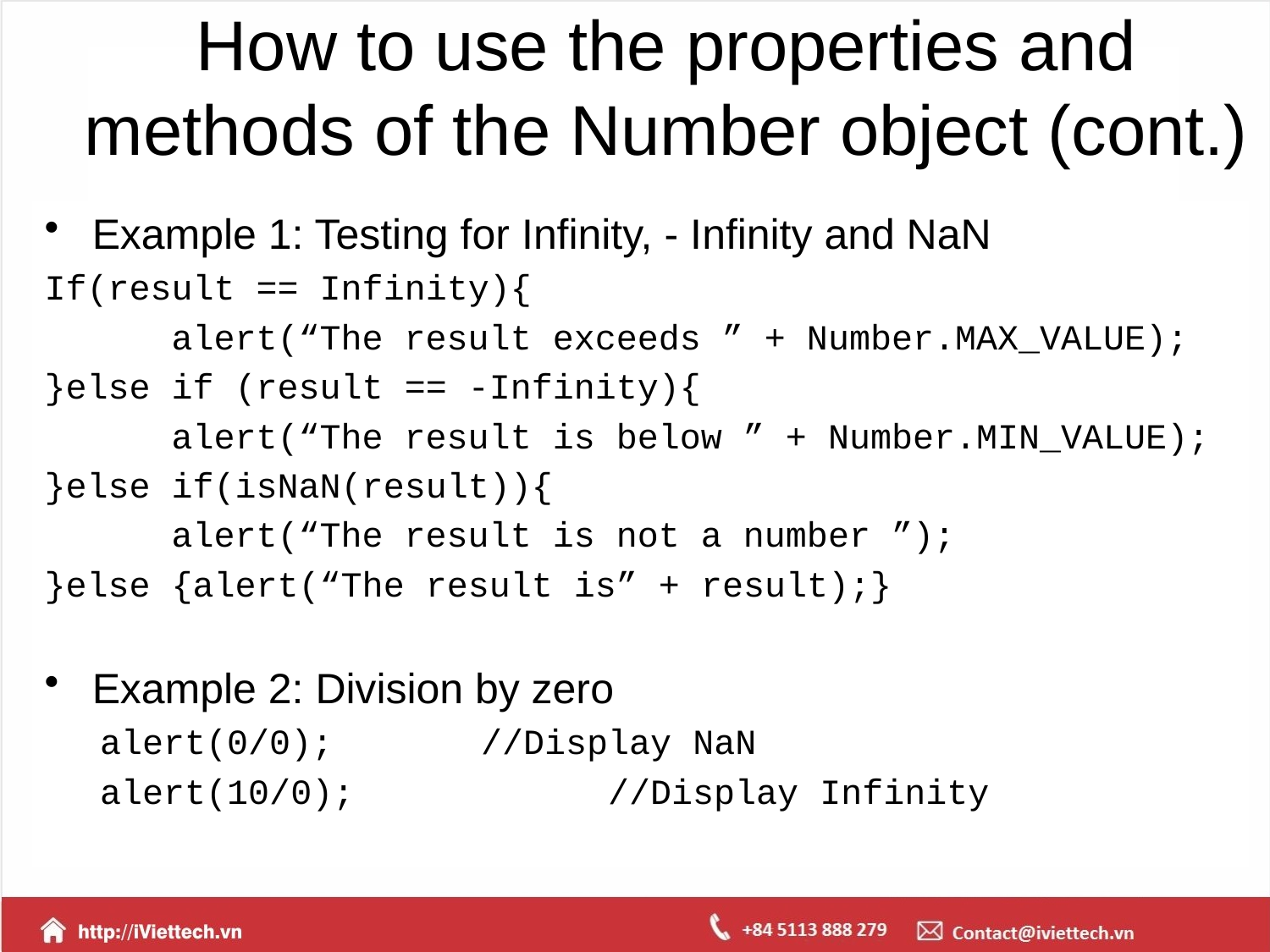

# How to use the properties and methods of the Number object (cont.)
Example 1: Testing for Infinity, - Infinity and NaN
If(result == Infinity){
	alert(“The result exceeds ” + Number.MAX_VALUE);
}else if (result == -Infinity){
	alert(“The result is below ” + Number.MIN_VALUE);
}else if(isNaN(result)){
	alert(“The result is not a number ”);
}else {alert(“The result is” + result);}

Example 2: Division by zero
alert(0/0);		//Display NaN
alert(10/0);		//Display Infinity